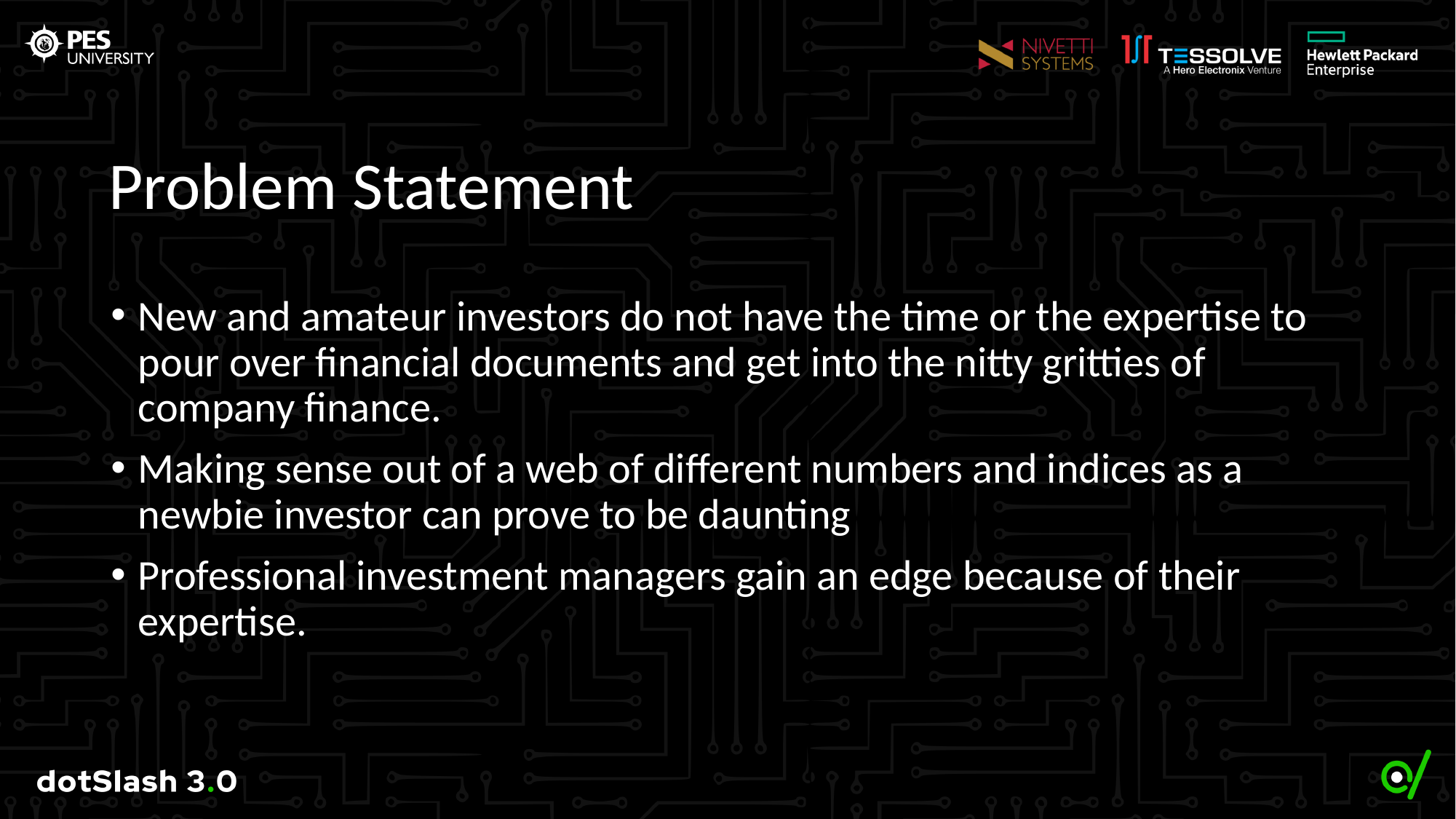

# Problem Statement
New and amateur investors do not have the time or the expertise to pour over financial documents and get into the nitty gritties of company finance.
Making sense out of a web of different numbers and indices as a newbie investor can prove to be daunting
Professional investment managers gain an edge because of their expertise.